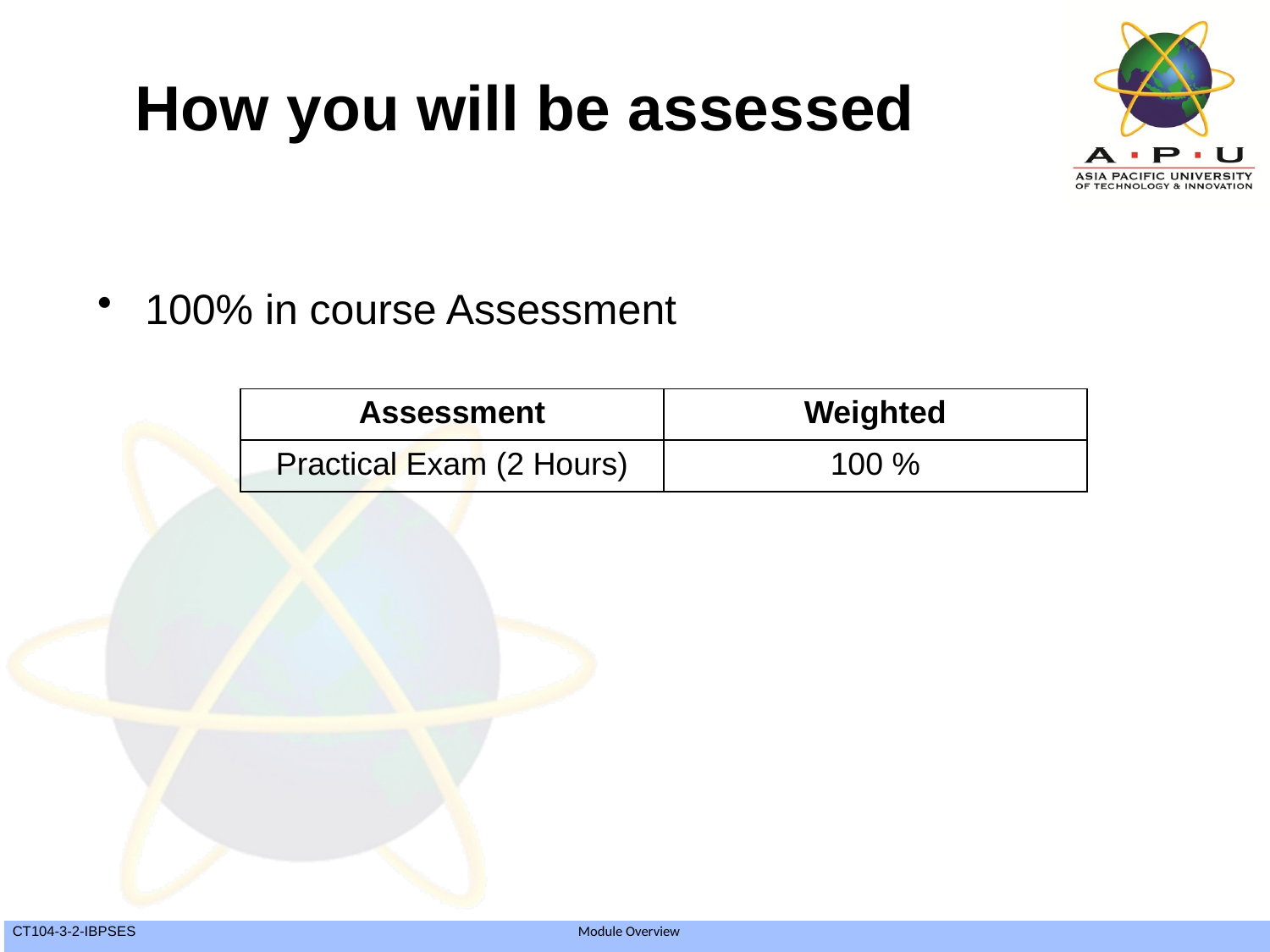

How you will be assessed
100% in course Assessment

| Assessment | Weighted |
| --- | --- |
| Practical Exam (2 Hours) | 100 % |